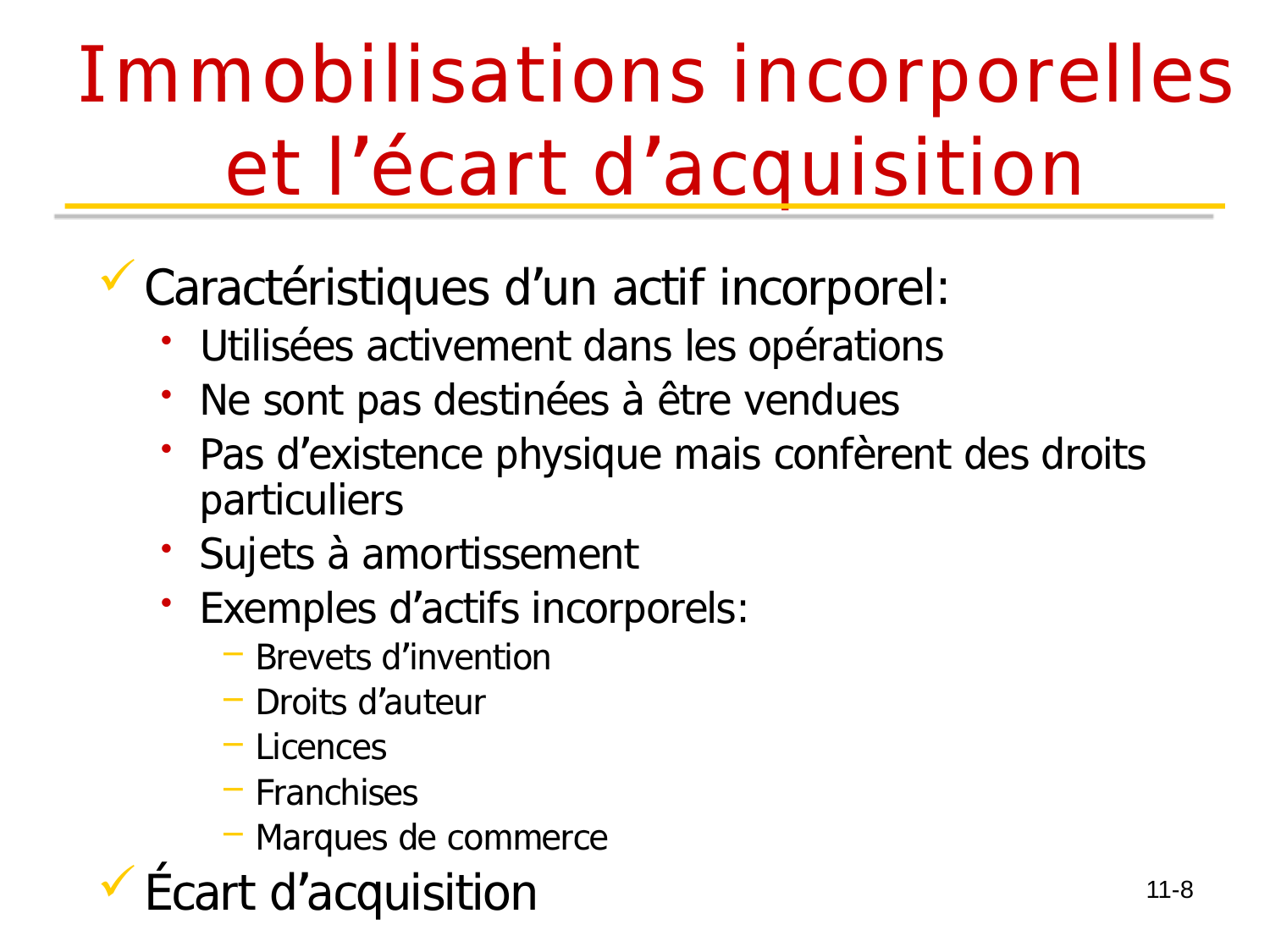

# Immobilisations incorporelles et l’écart d’acquisition

Caractéristiques d’un actif incorporel:
Utilisées activement dans les opérations
Ne sont pas destinées à être vendues
Pas d’existence physique mais confèrent des droits particuliers
Sujets à amortissement
Exemples d’actifs incorporels:
Brevets d’invention
Droits d’auteur
Licences
Franchises
Marques de commerce
Écart d’acquisition
11-8